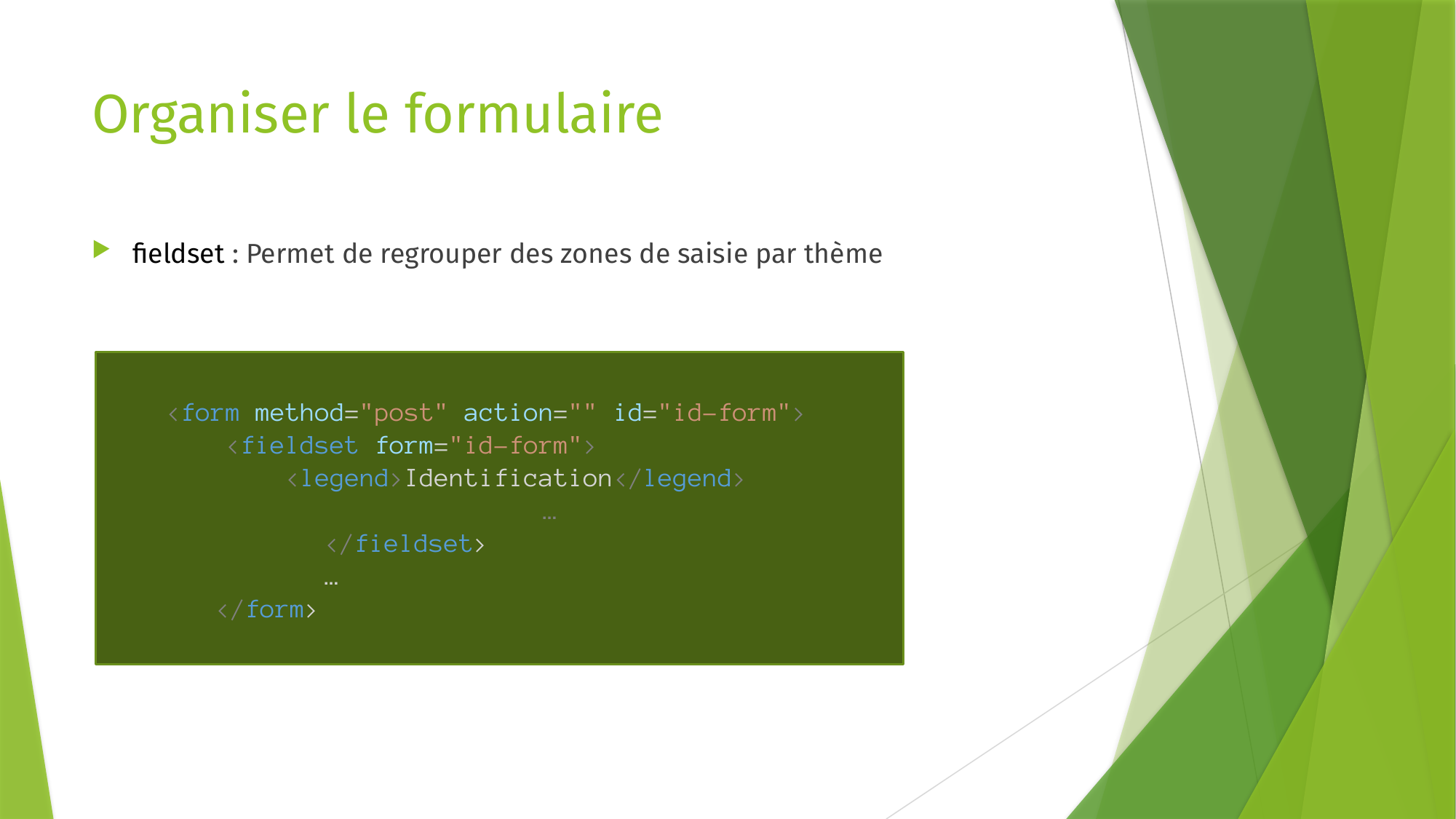

# Organiser le formulaire
fieldset : Permet de regrouper des zones de saisie par thème
    <form method="post" action="" id="id-form">
        <fieldset form="id-form">
            <legend>Identification</legend>
				…
		</fieldset>
		…
	</form>